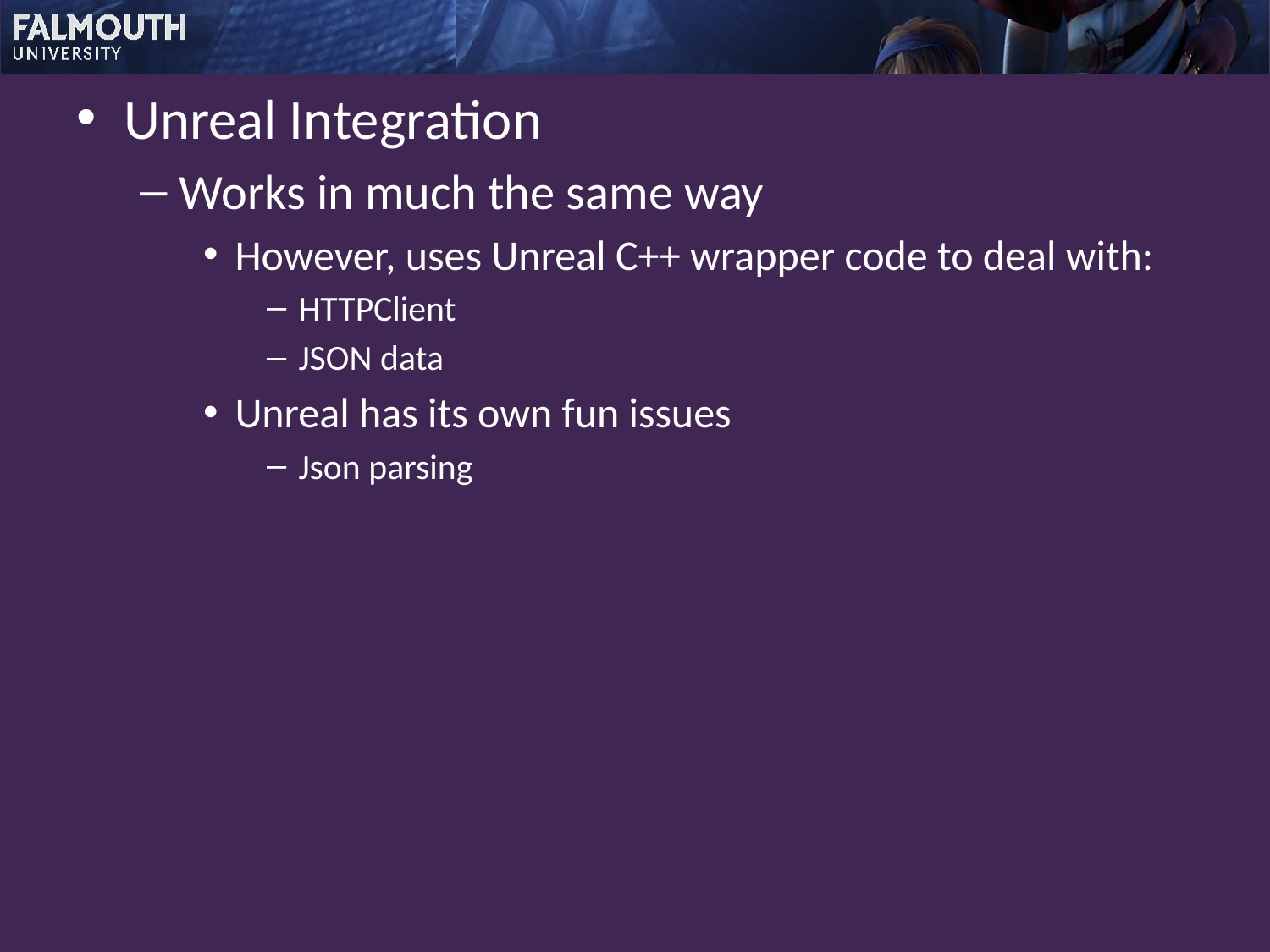

Unreal Integration
Works in much the same way
However, uses Unreal C++ wrapper code to deal with:
HTTPClient
JSON data
Unreal has its own fun issues
Json parsing